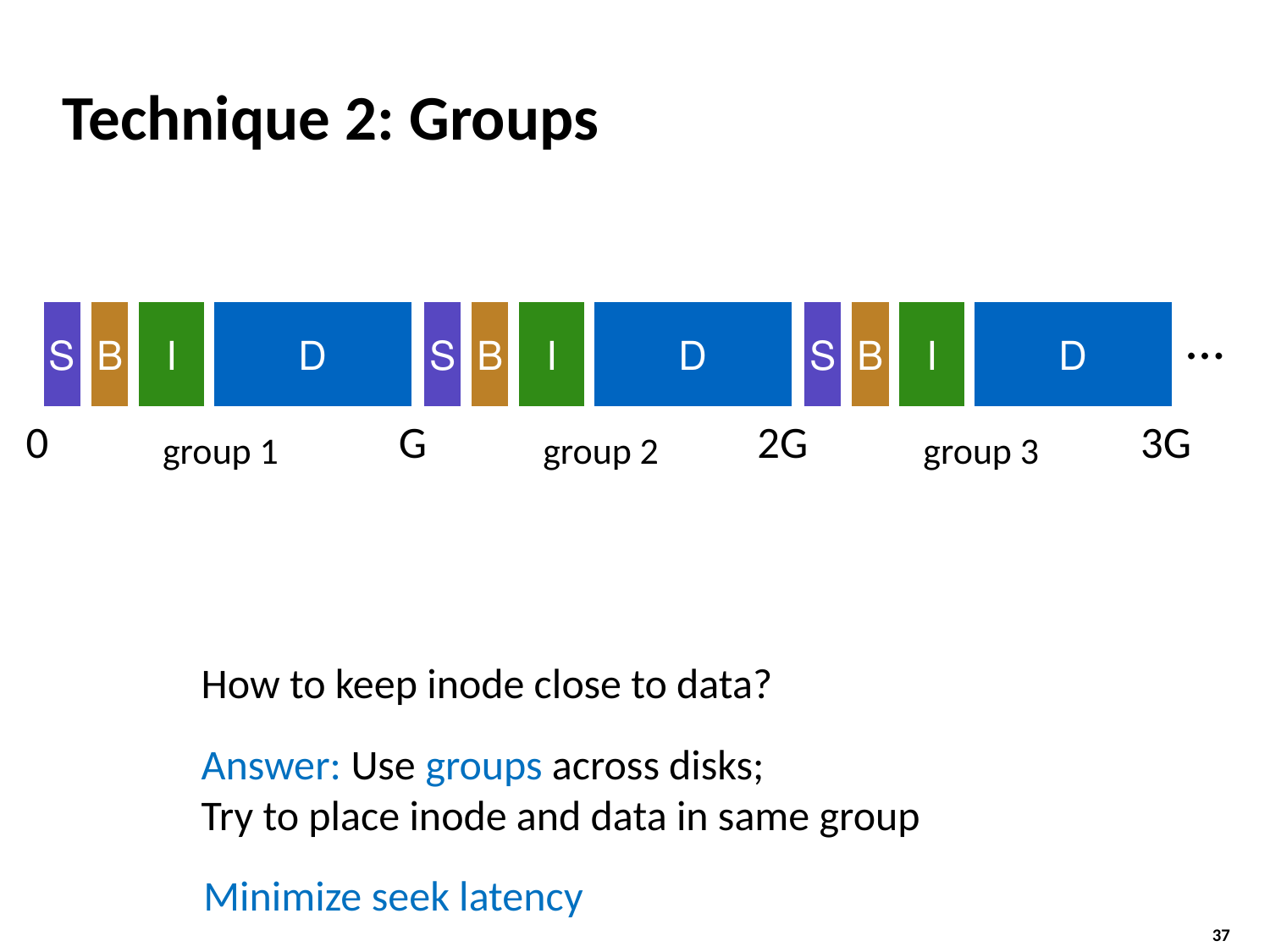

# Technique 2: Groups
…
S
B
I
D
S
B
I
D
S
B
I
D
0
G
2G
3G
group 1
group 2
group 3
How to keep inode close to data?
Answer: Use groups across disks;
Try to place inode and data in same group
Minimize seek latency